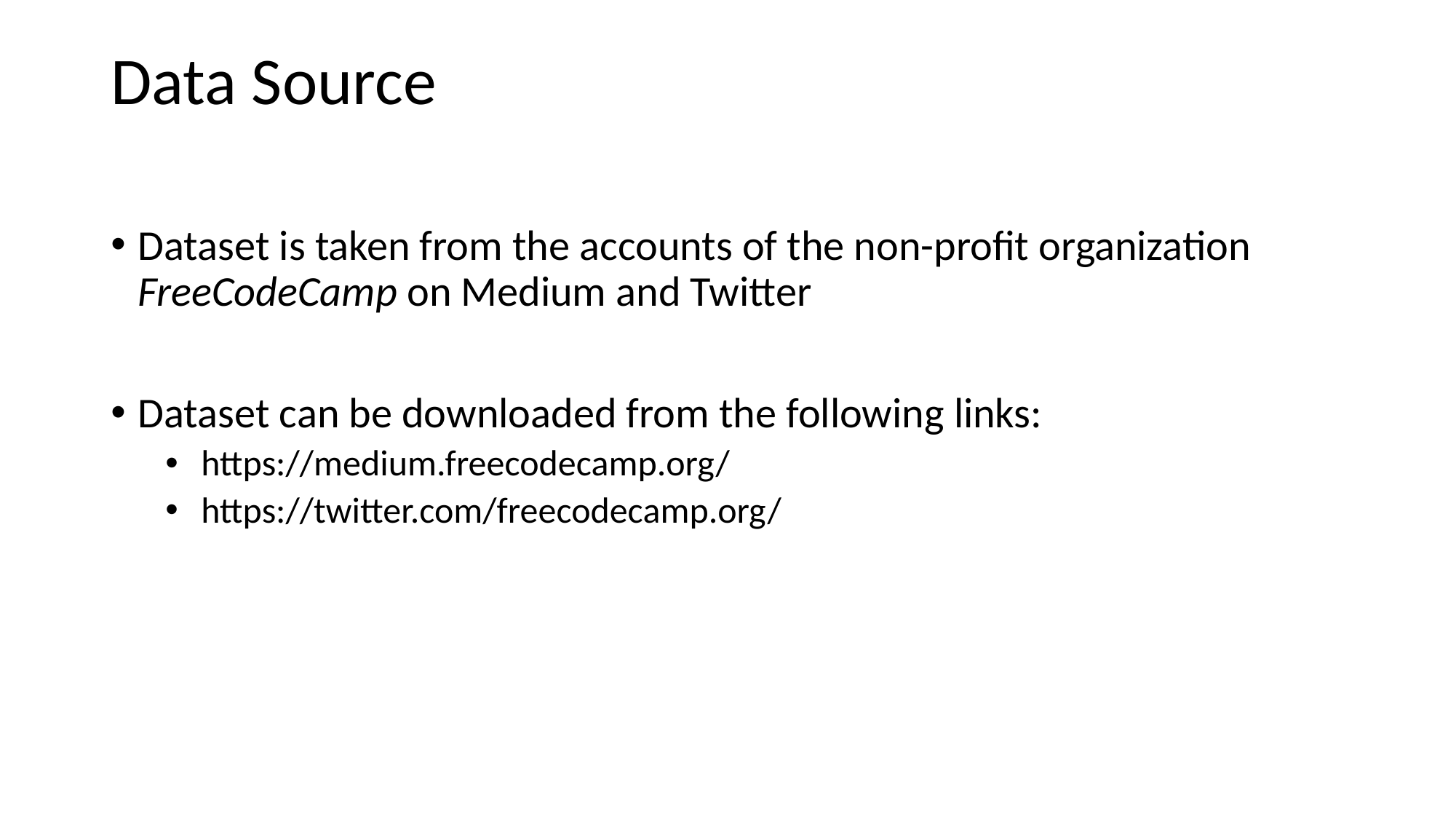

# Data Source
Dataset is taken from the accounts of the non-profit organization FreeCodeCamp on Medium and Twitter

Dataset can be downloaded from the following links:
 https://medium.freecodecamp.org/
 https://twitter.com/freecodecamp.org/